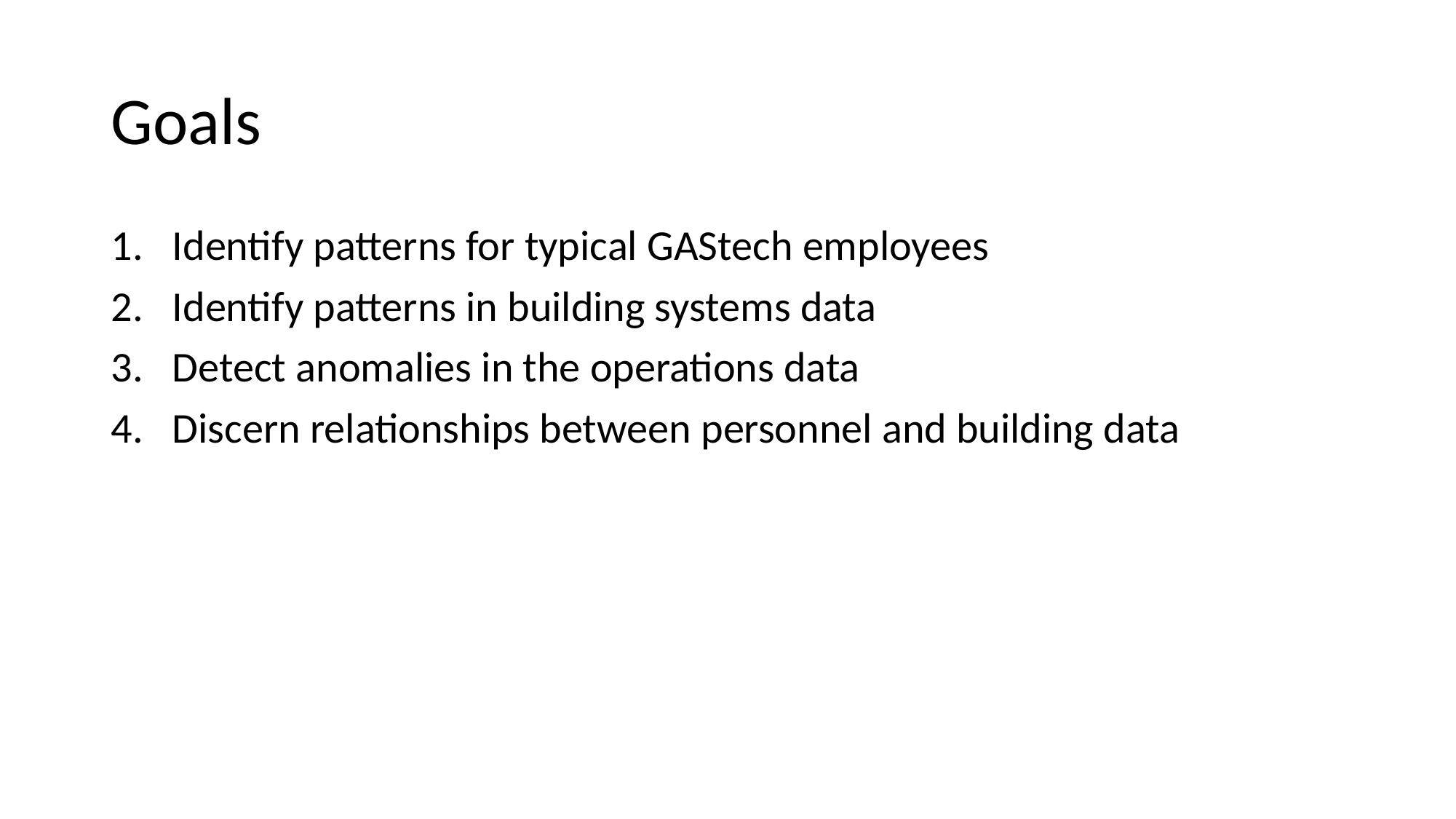

# Goals
Identify patterns for typical GAStech employees
Identify patterns in building systems data
Detect anomalies in the operations data
Discern relationships between personnel and building data